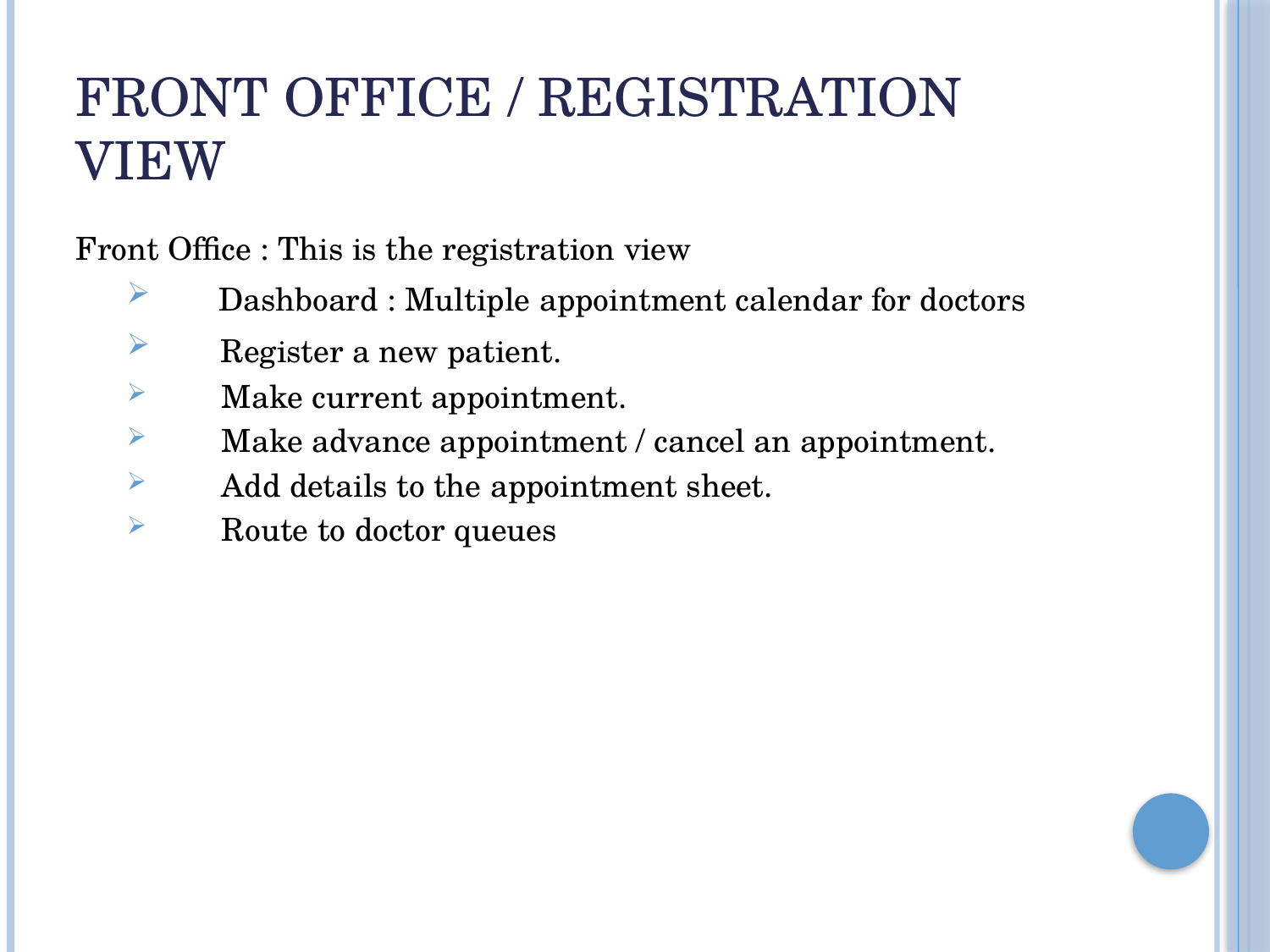

# Front Office / registration view
Front Office : This is the registration view
     Dashboard : Multiple appointment calendar for doctors
     Register a new patient.
      Make current appointment.
      Make advance appointment / cancel an appointment.
      Add details to the appointment sheet.
      Route to doctor queues